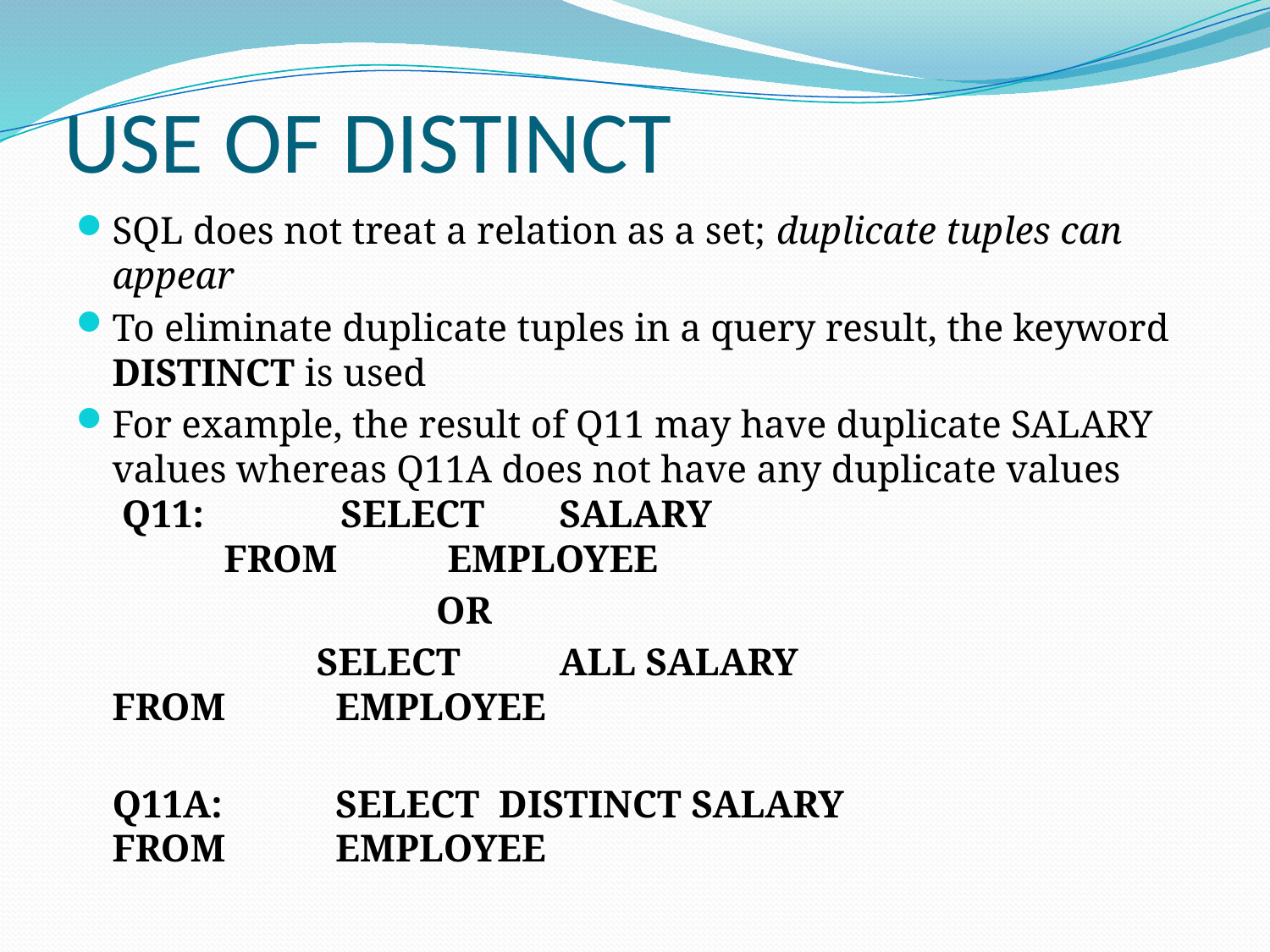

# USE OF DISTINCT
SQL does not treat a relation as a set; duplicate tuples can appear
To eliminate duplicate tuples in a query result, the keyword DISTINCT is used
For example, the result of Q11 may have duplicate SALARY values whereas Q11A does not have any duplicate values
 Q11:	            SELECT 	SALARY
		FROM	EMPLOYEE
                                     OR
	                     SELECT 	ALL SALARY
		FROM	EMPLOYEE
Q11A: 	SELECT  DISTINCT SALARY
		FROM	EMPLOYEE